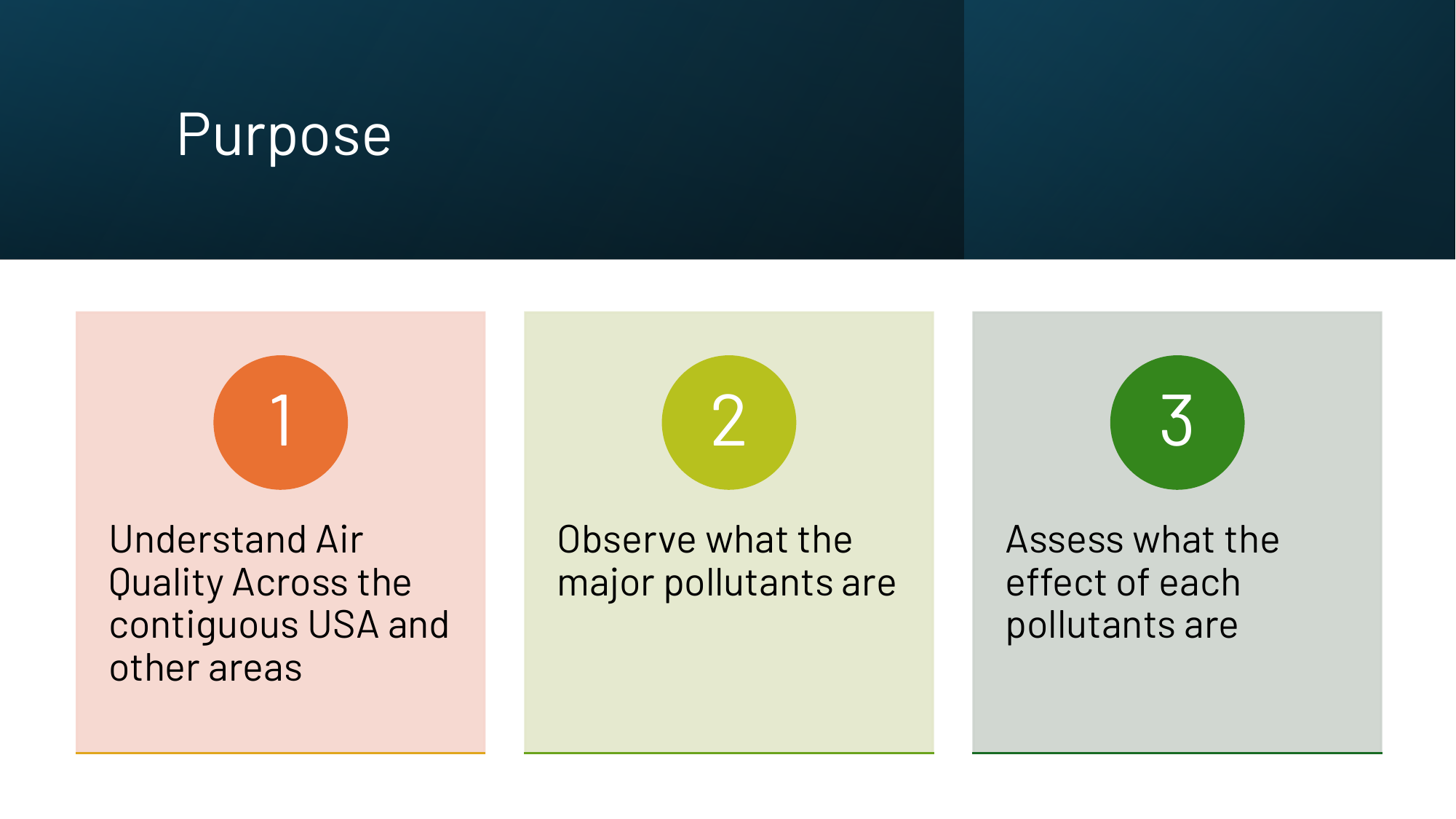

# Purpose
Understand Air Quality Across the contiguous USA and other areas
1
Observe what the major pollutants are
2
Assess what the effect of each pollutants are
3
2